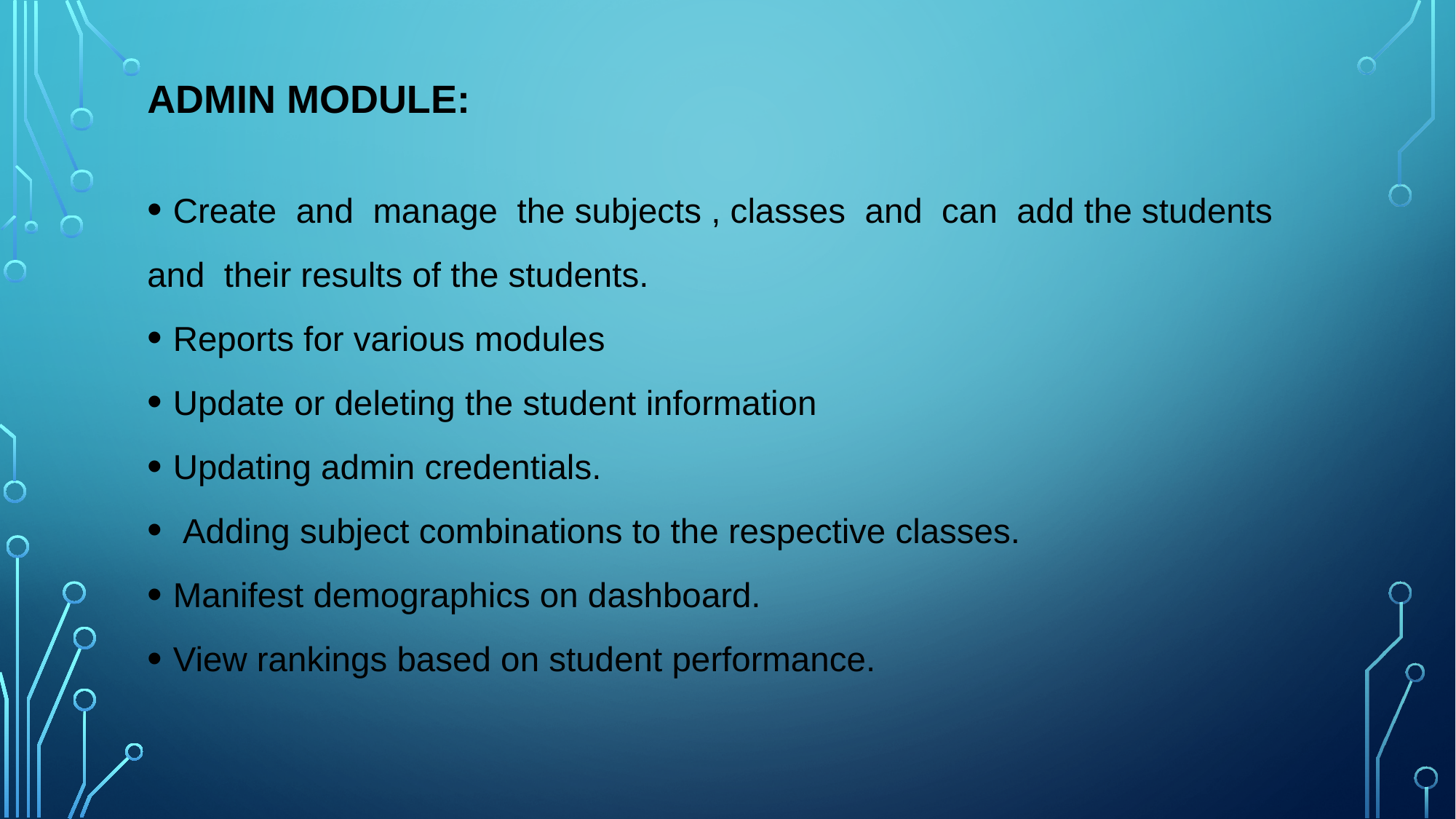

# Admin Module:
Create  and  manage  the subjects , classes  and  can  add the students
and  their results of the students.
Reports for various modules
Update or deleting the student information
Updating admin credentials.
 Adding subject combinations to the respective classes.
Manifest demographics on dashboard.
View rankings based on student performance.